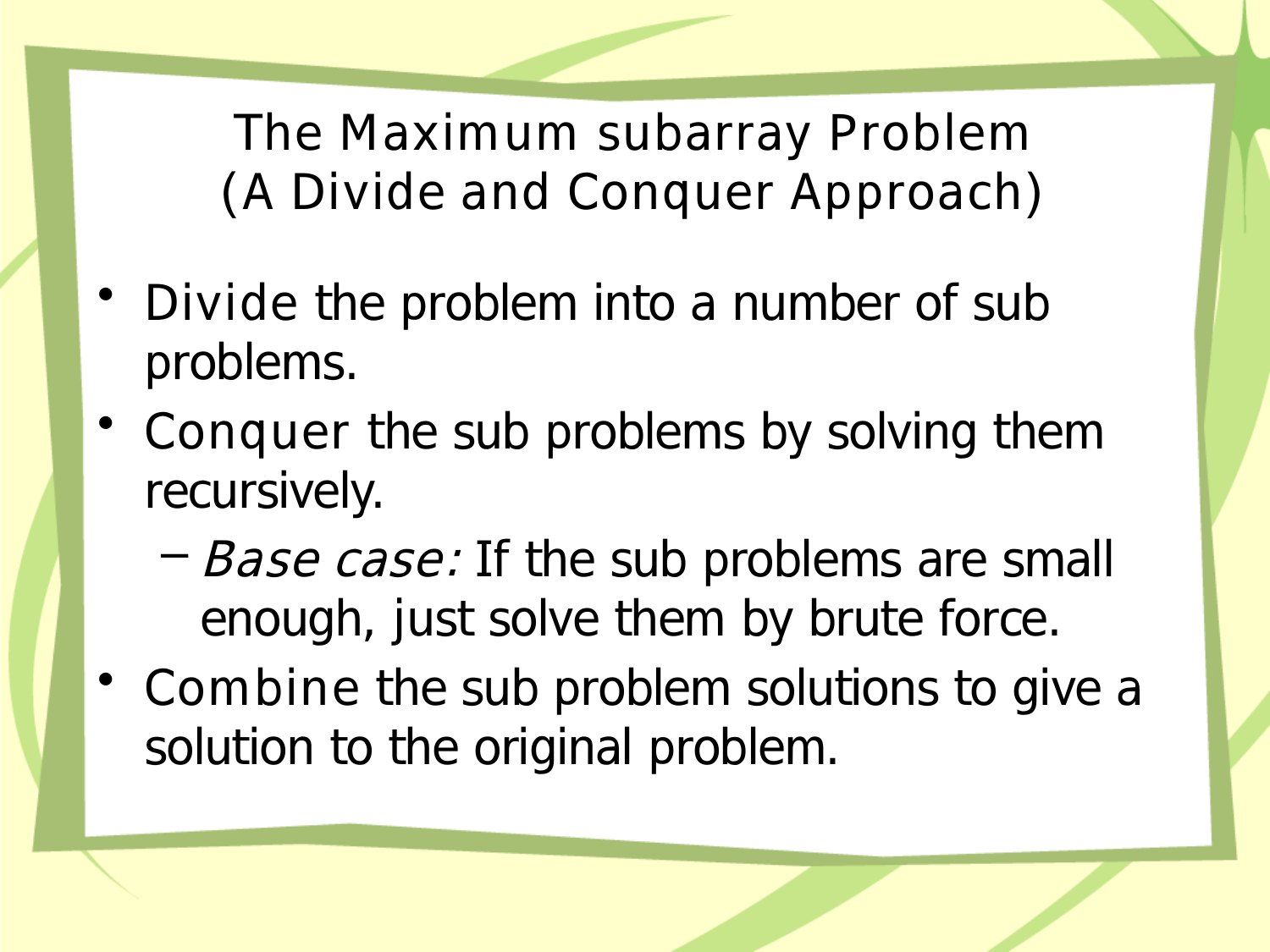

# The Maximum subarray Problem (A Divide and Conquer Approach)
Divide the problem into a number of sub problems.
Conquer the sub problems by solving them recursively.
Base case: If the sub problems are small enough, just solve them by brute force.
Combine the sub problem solutions to give a solution to the original problem.